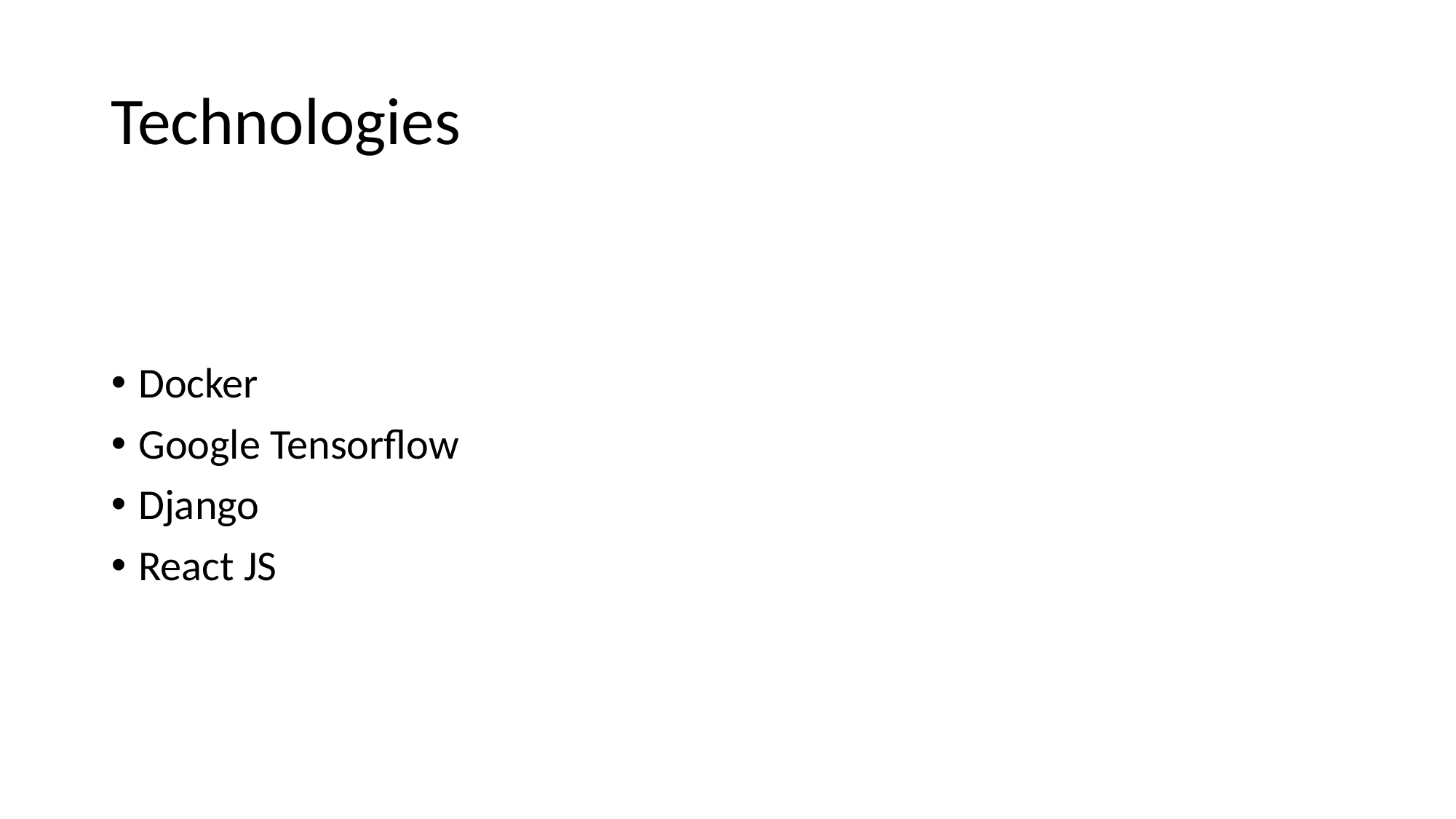

# Technologies
Docker
Google Tensorflow
Django
React JS